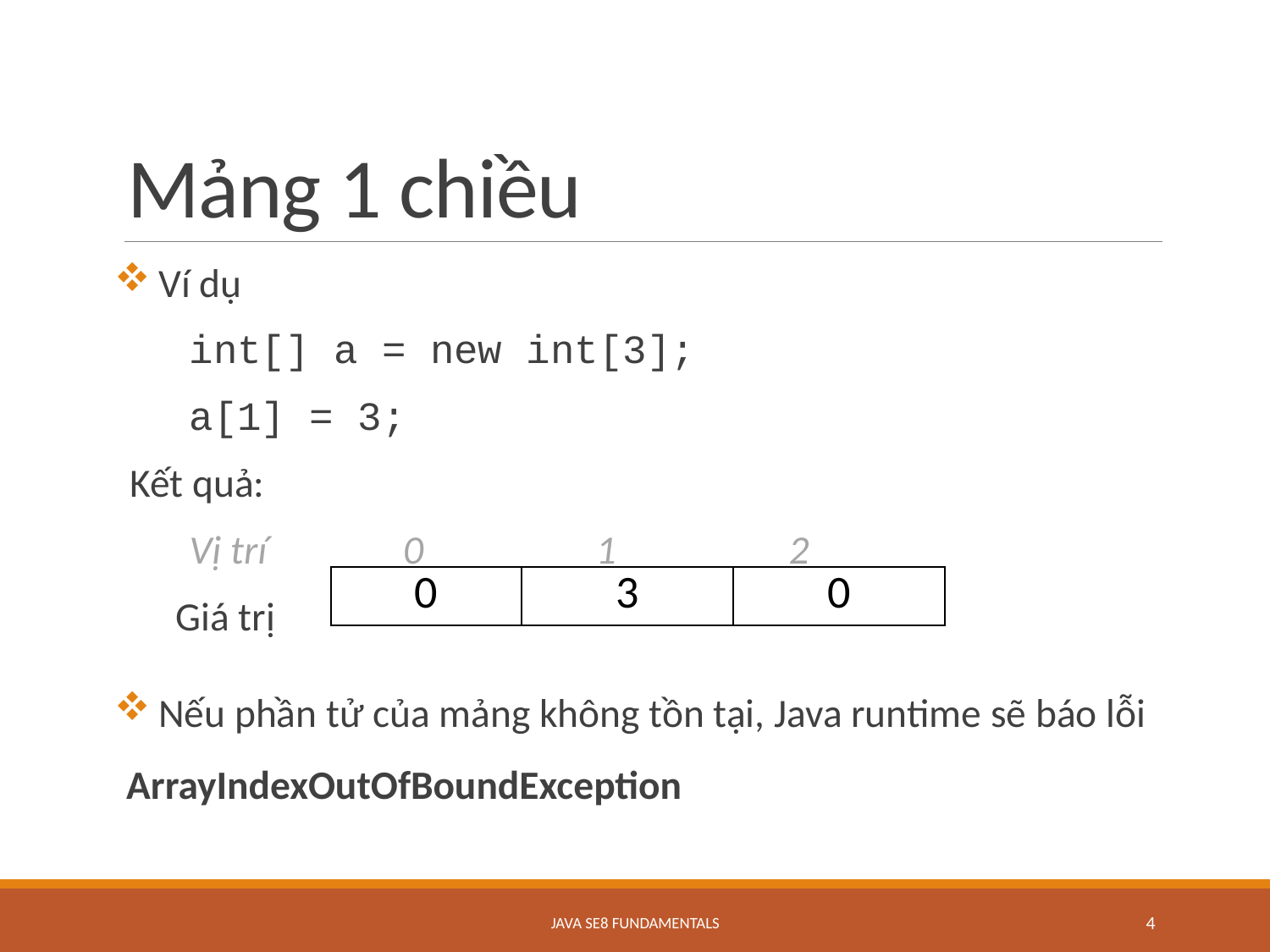

# Mảng 1 chiều
 Ví dụ
int[] a = new int[3];
a[1] = 3;
Kết quả:
Vị trí               0                   1                   2
Giá trị
 Nếu phần tử của mảng không tồn tại, Java runtime sẽ báo lỗi ArrayIndexOutOfBoundException
| 0 | 3 | 0 |
| --- | --- | --- |
Java SE8 Fundamentals
4